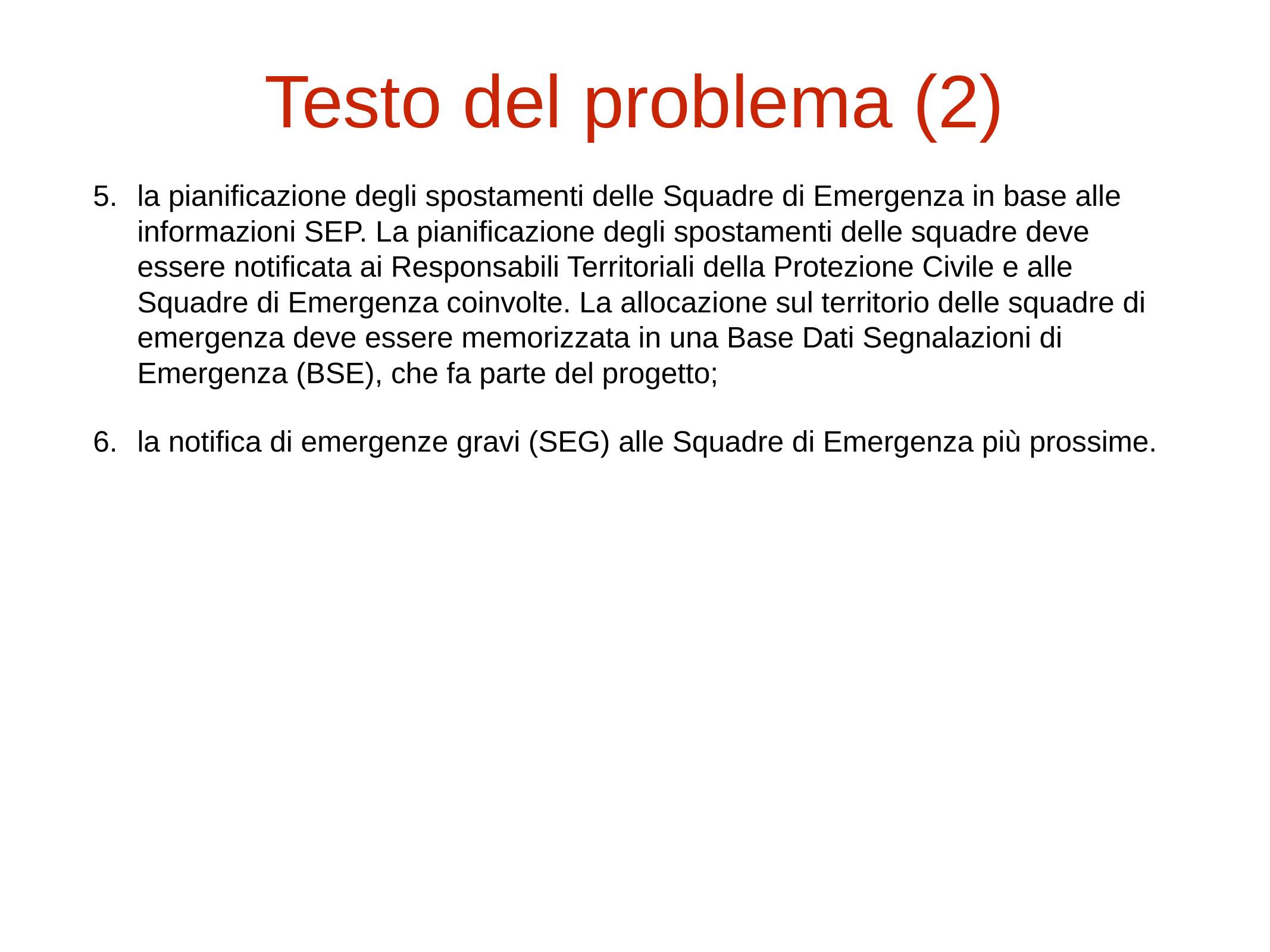

# Testo del problema (2)
la pianificazione degli spostamenti delle Squadre di Emergenza in base alle informazioni SEP. La pianificazione degli spostamenti delle squadre deve essere notificata ai Responsabili Territoriali della Protezione Civile e alle Squadre di Emergenza coinvolte. La allocazione sul territorio delle squadre di emergenza deve essere memorizzata in una Base Dati Segnalazioni di Emergenza (BSE), che fa parte del progetto;
la notifica di emergenze gravi (SEG) alle Squadre di Emergenza più prossime.